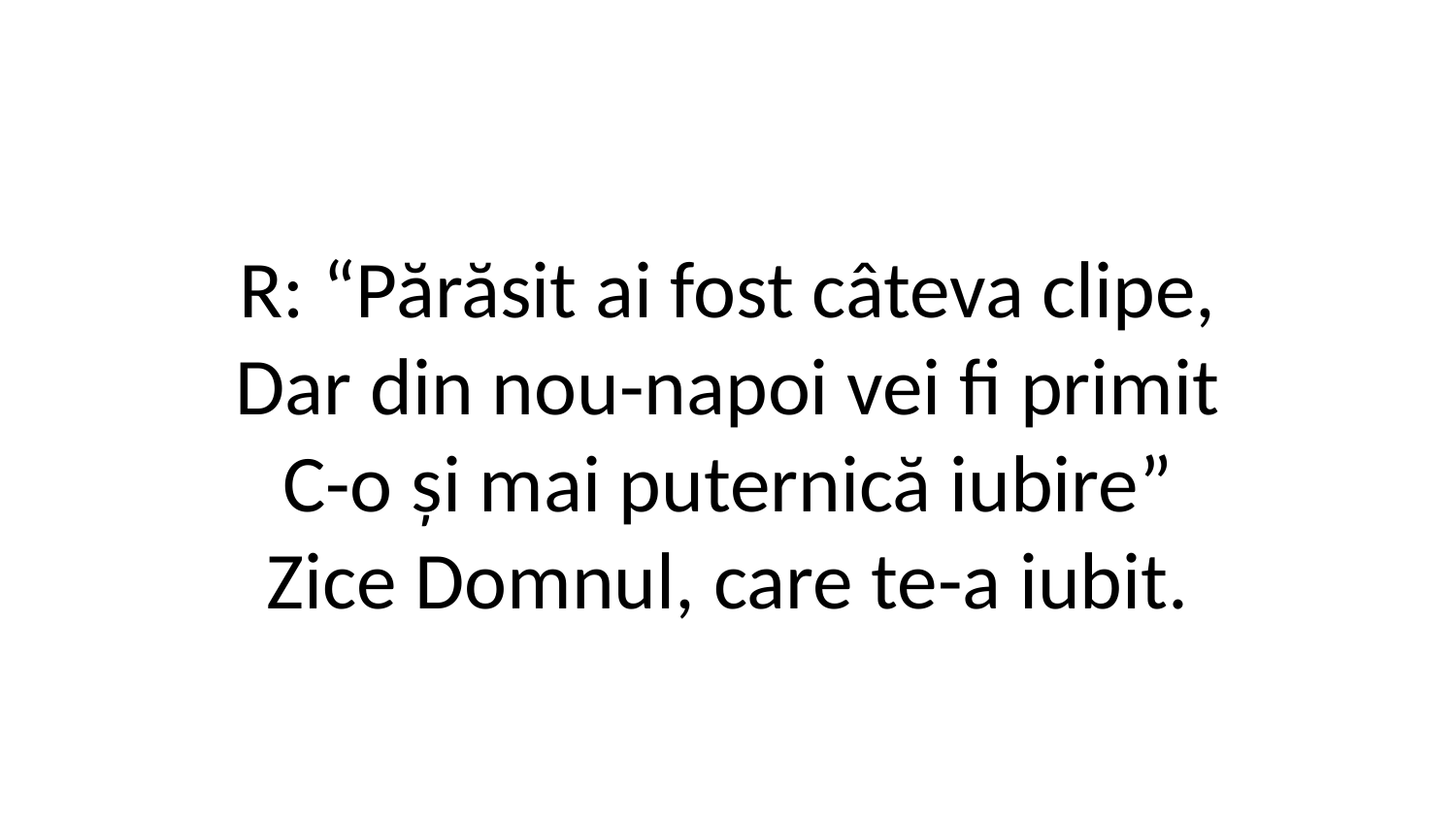

R: “Părăsit ai fost câteva clipe,
Dar din nou-napoi vei fi primit
C-o și mai puternică iubire”
Zice Domnul, care te-a iubit.